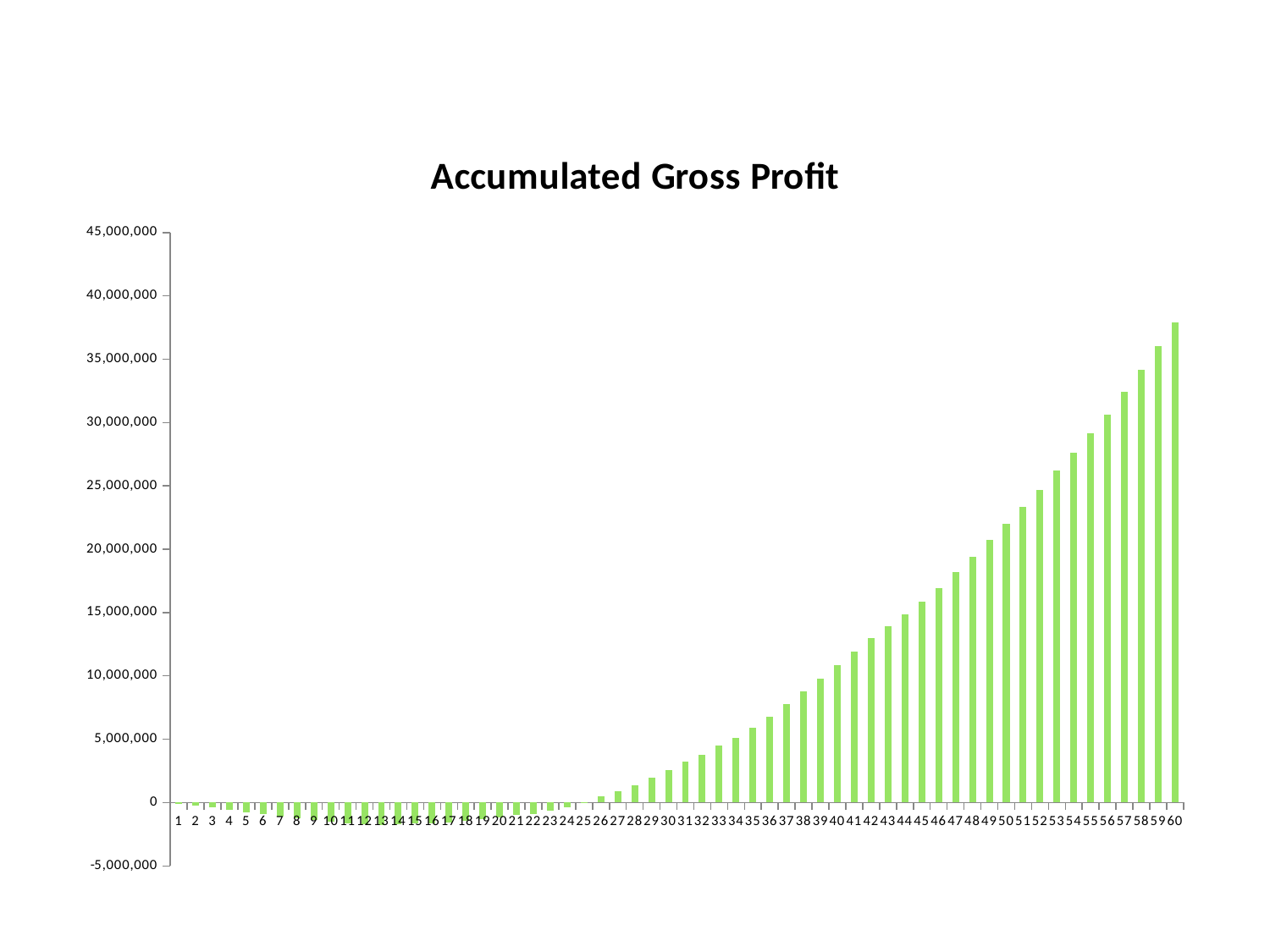

### Chart: Accumulated Gross Profit

| Category | Acc. Gross Profit |
|---|---|
| 1 | -116667.848 |
| 2 | -243014.8600000001 |
| 3 | -369687.75999999966 |
| 4 | -550982.8439999999 |
| 5 | -745469.369999999 |
| 6 | -932440.8699999999 |
| 7 | -1100015.644 |
| 8 | -1231941.298000002 |
| 9 | -1378283.0360000012 |
| 10 | -1532451.2460000028 |
| 11 | -1621293.1820000026 |
| 12 | -1726376.375999999 |
| 13 | -1757172.9399999988 |
| 14 | -1699638.5320000018 |
| 15 | -1663800.009999993 |
| 16 | -1625515.7760000036 |
| 17 | -1554442.062000029 |
| 18 | -1435691.6420000254 |
| 19 | -1314737.0260000315 |
| 20 | -1177281.9160000246 |
| 21 | -999548.2080000152 |
| 22 | -902789.8679999791 |
| 23 | -638941.7039999904 |
| 24 | -395312.9240000264 |
| 25 | -12812.822000043234 |
| 26 | 495227.7220000031 |
| 27 | 909014.2960000171 |
| 28 | 1368350.572000026 |
| 29 | 1975516.2360000547 |
| 30 | 2595022.7380001144 |
| 31 | 3209743.5040000565 |
| 32 | 3801019.4379999824 |
| 33 | 4475592.859999958 |
| 34 | 5086596.401999867 |
| 35 | 5903184.50999977 |
| 36 | 6776228.21199972 |
| 37 | 7760540.581999656 |
| 38 | 8808237.043999778 |
| 39 | 9806354.415999731 |
| 40 | 10853673.053999687 |
| 41 | 11914773.073999522 |
| 42 | 12986678.589999273 |
| 43 | 13930129.091998922 |
| 44 | 14848898.421998996 |
| 45 | 15858786.077999137 |
| 46 | 16925206.039999068 |
| 47 | 18188433.01599897 |
| 48 | 19419827.101999063 |
| 49 | 20760713.459998876 |
| 50 | 22021822.06999869 |
| 51 | 23327629.671998944 |
| 52 | 24687482.90999897 |
| 53 | 26206483.107998867 |
| 54 | 27591723.553998653 |
| 55 | 29142659.189998306 |
| 56 | 30643682.297998518 |
| 57 | 32420306.7239985 |
| 58 | 34137008.63799827 |
| 59 | 36050093.845997885 |
| 60 | 37929120.18599743 |